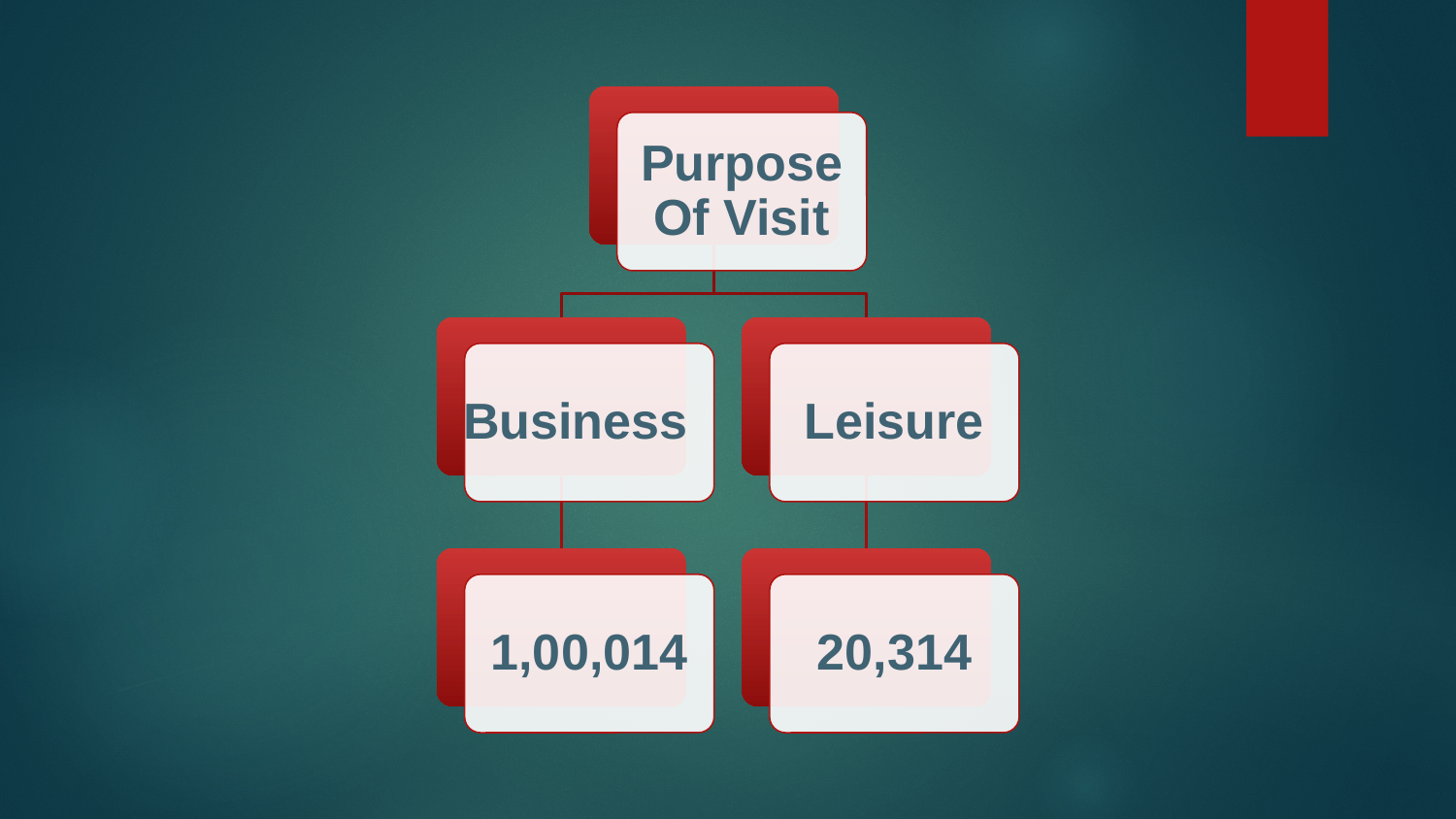

Purpose Of Visit

Business
Leisure

1,00,014
20,314